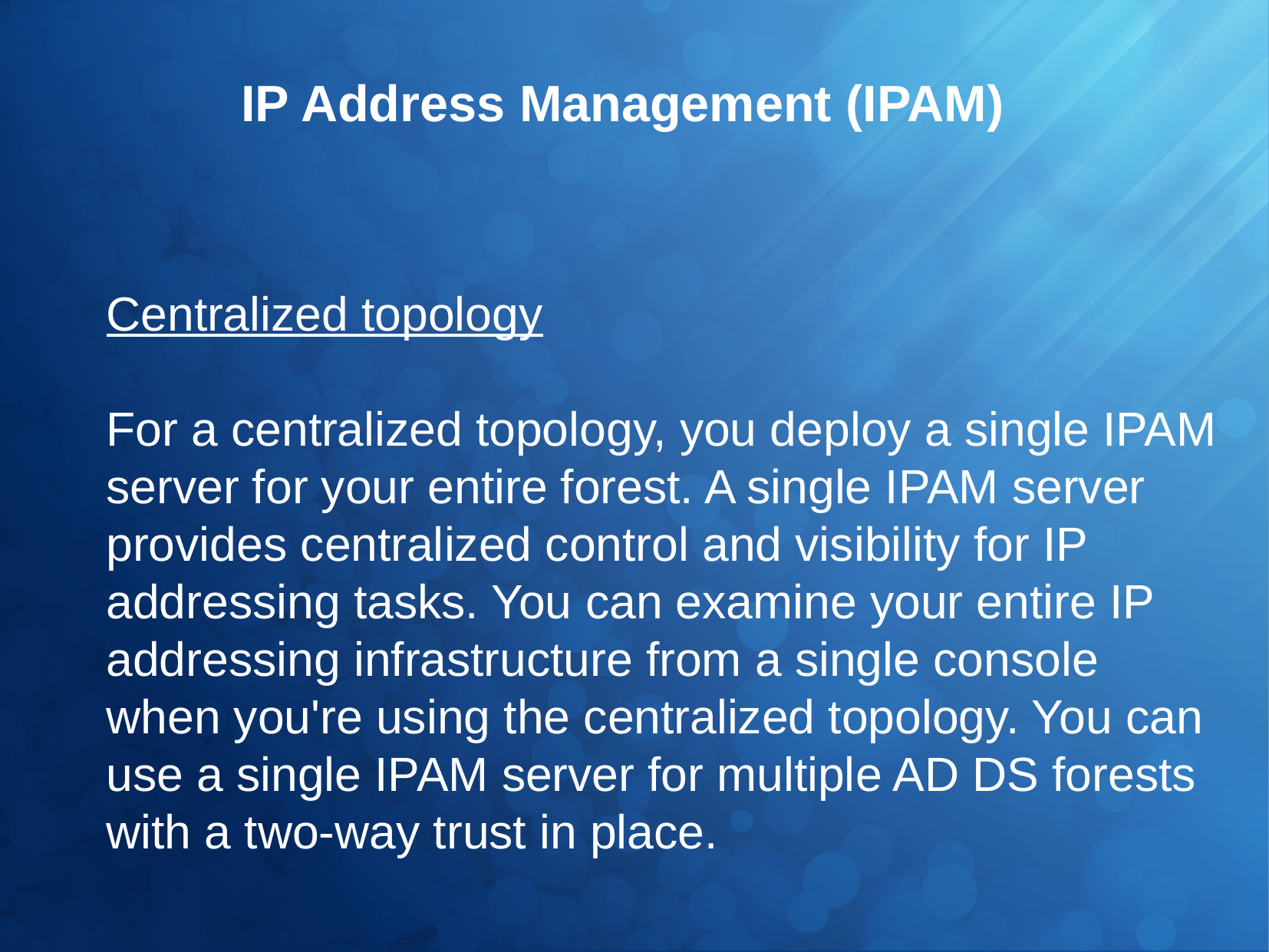

IP Address Management (IPAM)

Centralized topology

For a centralized topology, you deploy a single IPAM server for your entire forest. A single IPAM server provides centralized control and visibility for IP addressing tasks. You can examine your entire IP addressing infrastructure from a single console when you're using the centralized topology. You can use a single IPAM server for multiple AD DS forests with a two-way trust in place.